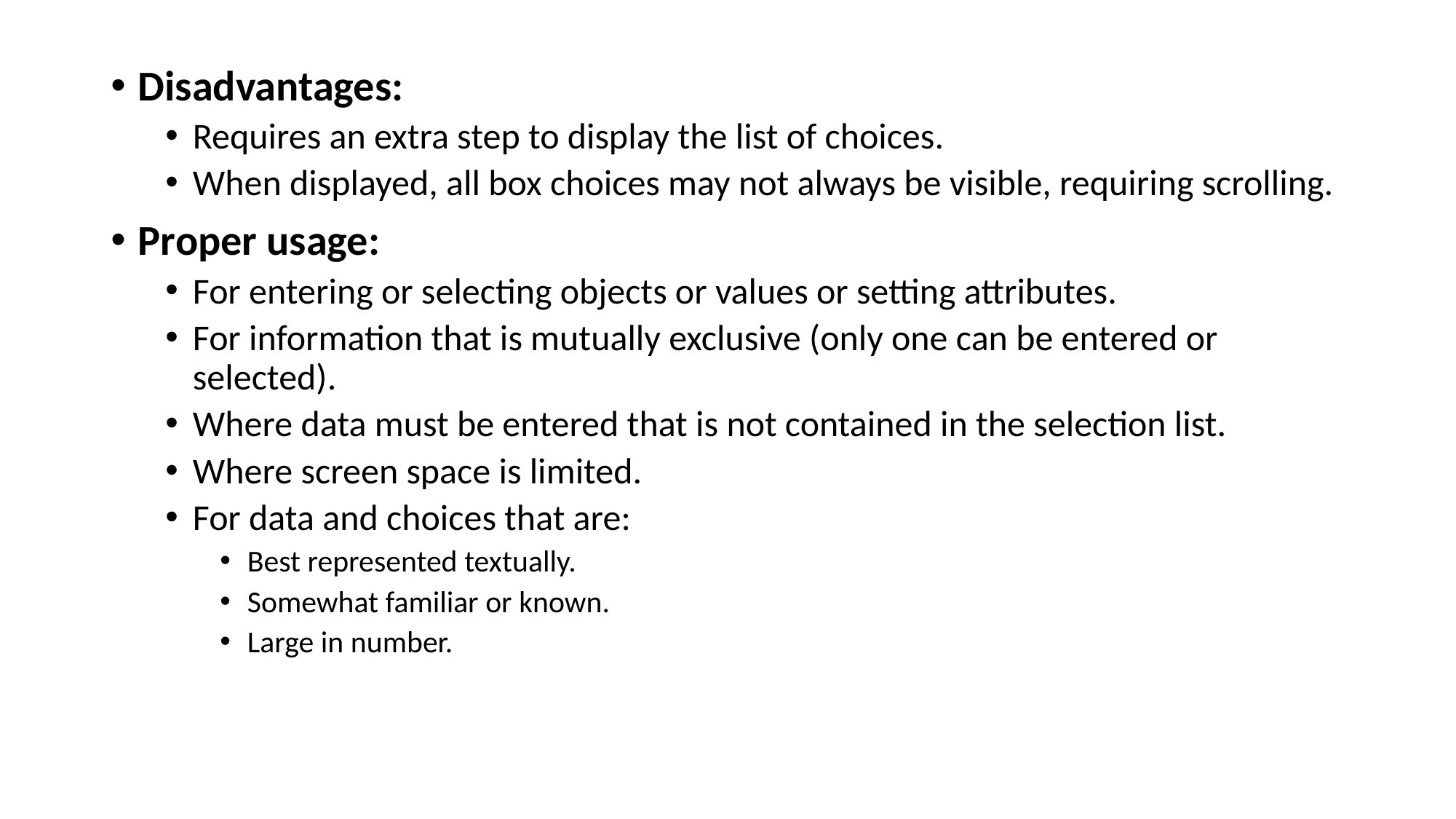

Disadvantages:
Requires an extra step to display the list of choices.
When displayed, all box choices may not always be visible, requiring scrolling.
Proper usage:
For entering or selecting objects or values or setting attributes.
For information that is mutually exclusive (only one can be entered or selected).
Where data must be entered that is not contained in the selection list.
Where screen space is limited.
For data and choices that are:
Best represented textually.
Somewhat familiar or known.
Large in number.